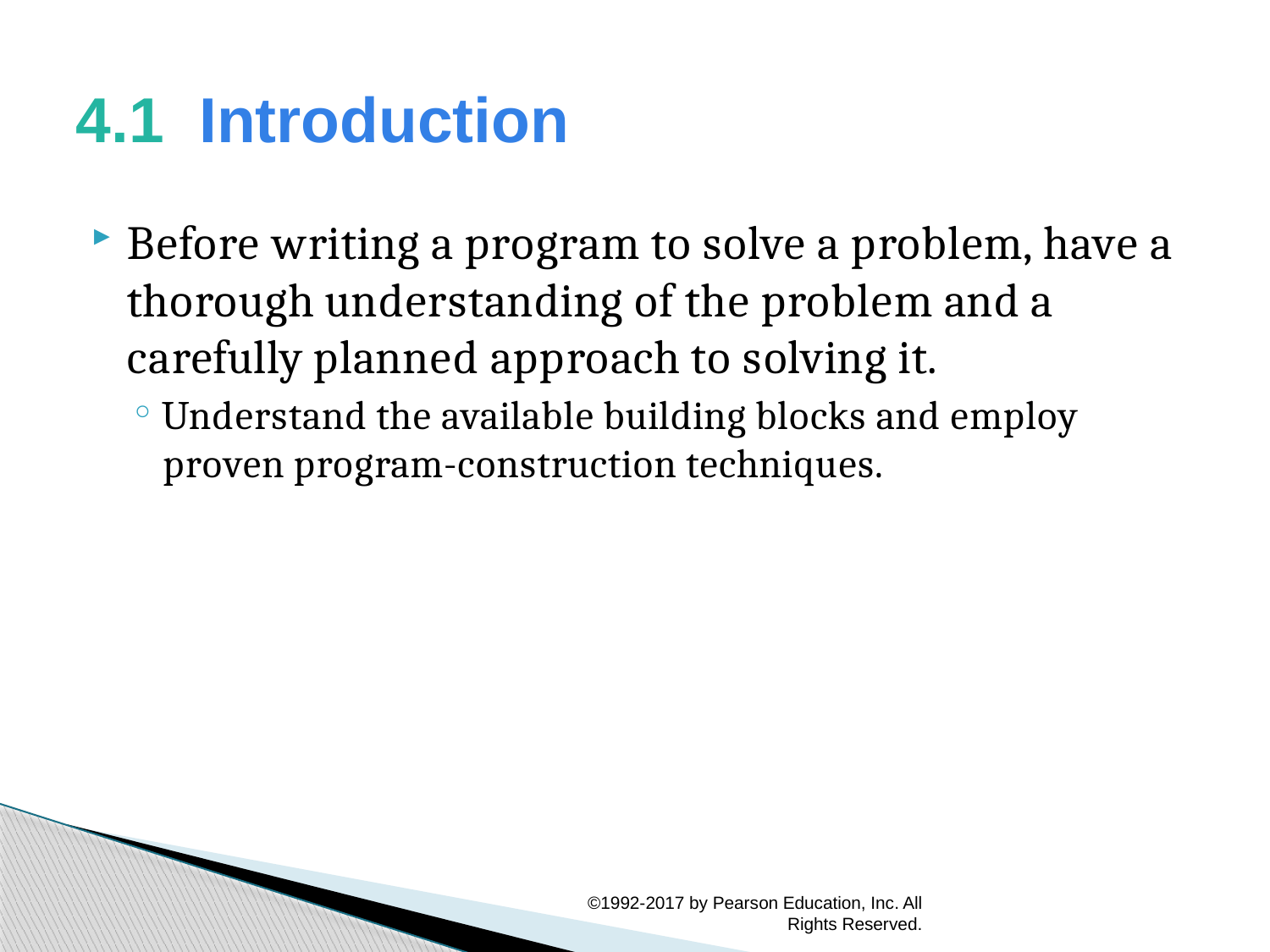

# 4.1  Introduction
Before writing a program to solve a problem, have a thorough understanding of the problem and a carefully planned approach to solving it.
Understand the available building blocks and employ proven program-construction techniques.
©1992-2017 by Pearson Education, Inc. All Rights Reserved.